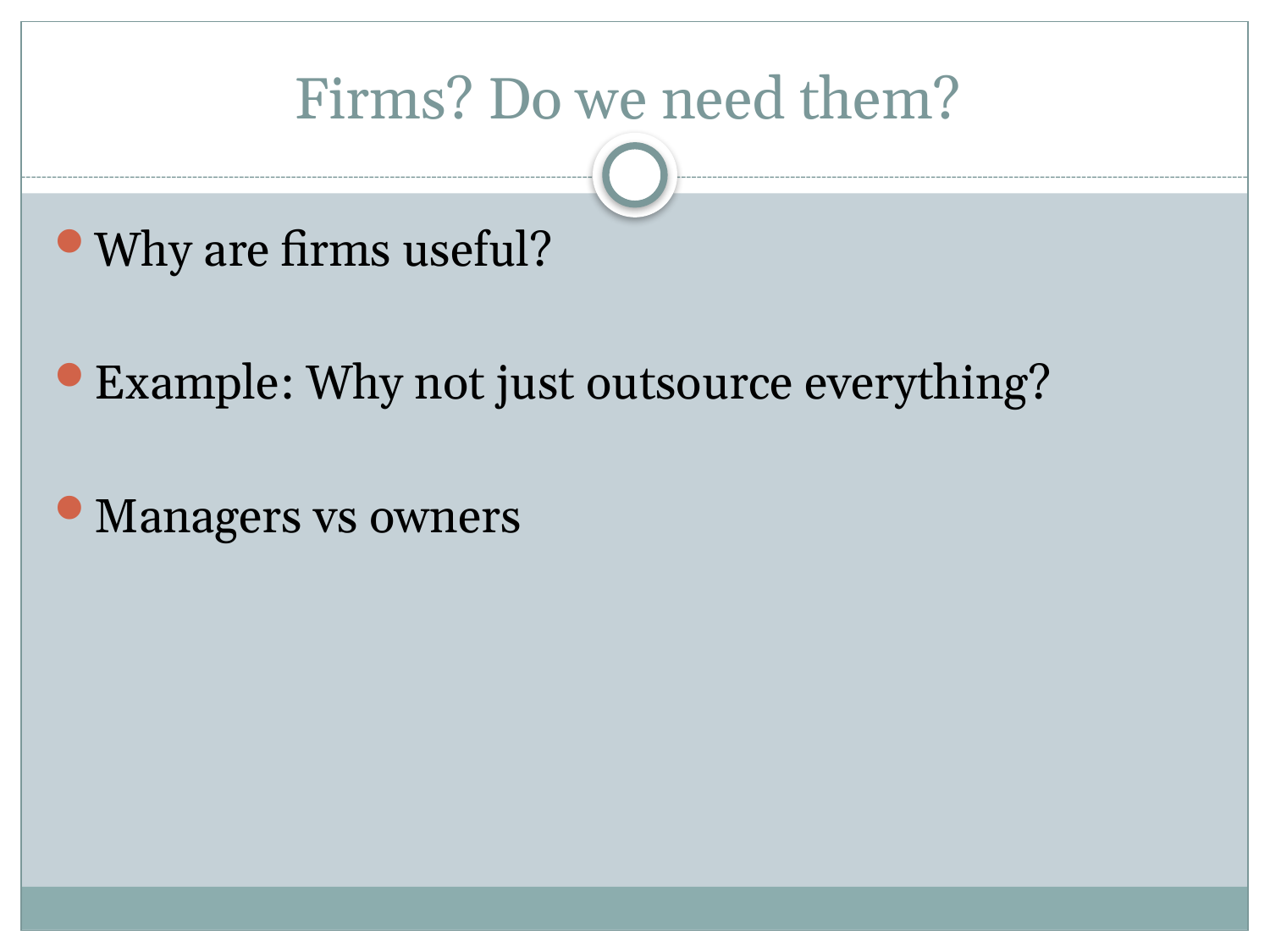

# Firms? Do we need them?
Why are firms useful?

Example: Why not just outsource everything?

Managers vs owners